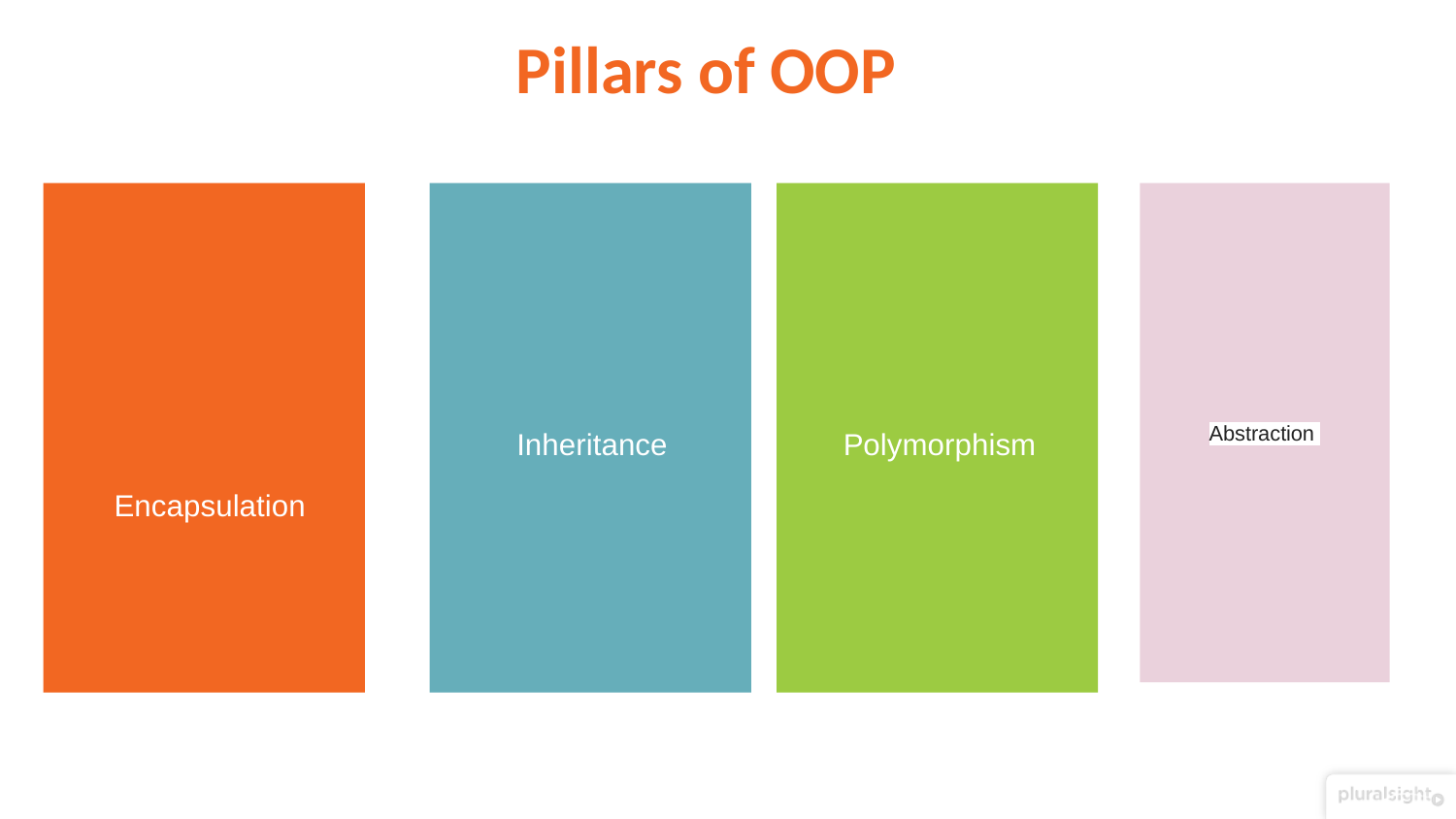

# Pillars of OOP

Encapsulation

Inheritance

Polymorphism
Abstraction